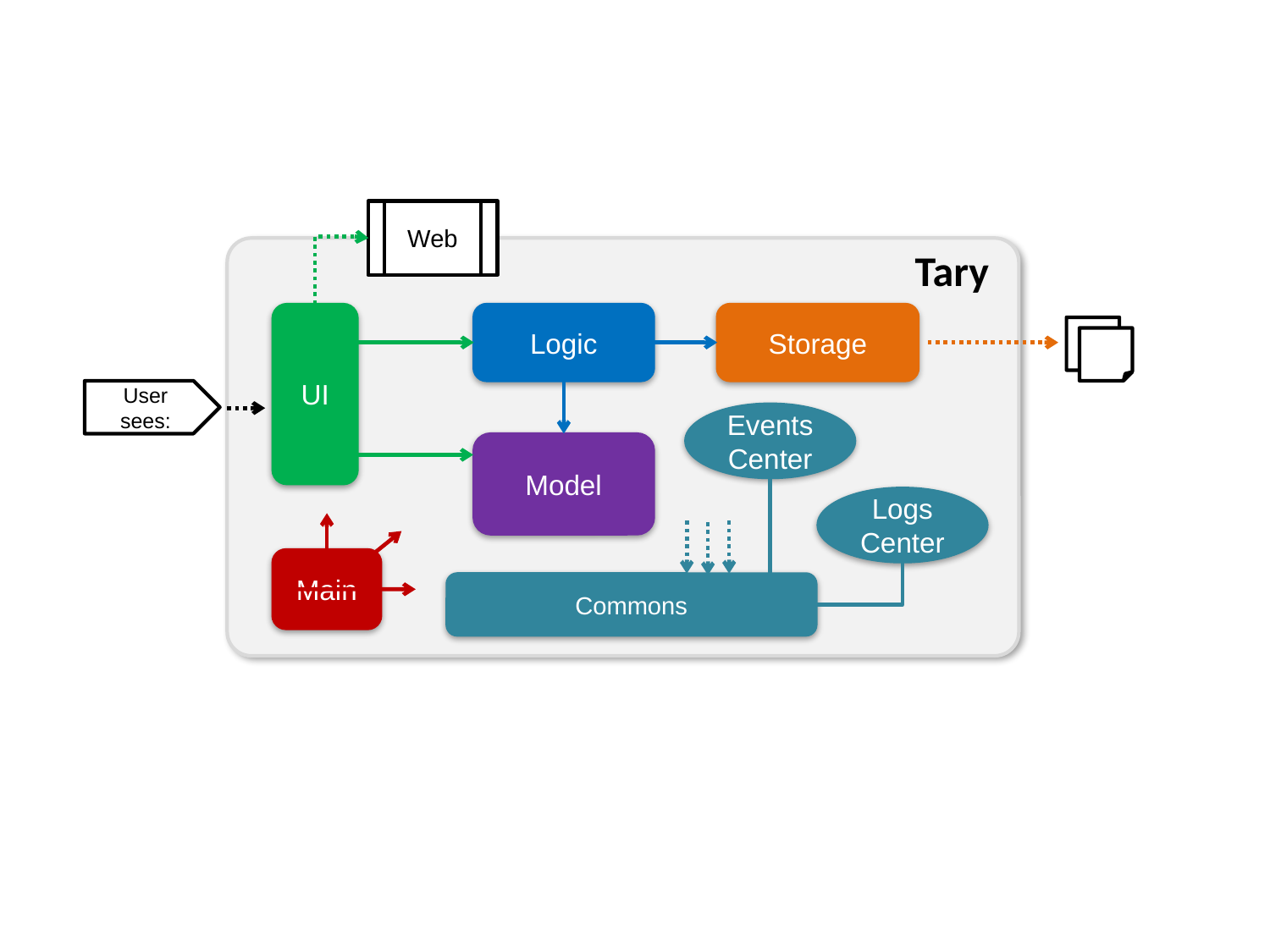

Web
Tary

UI
Logic
Storage

User sees:
Events Center
Model
Logs
Center
Main
Commons